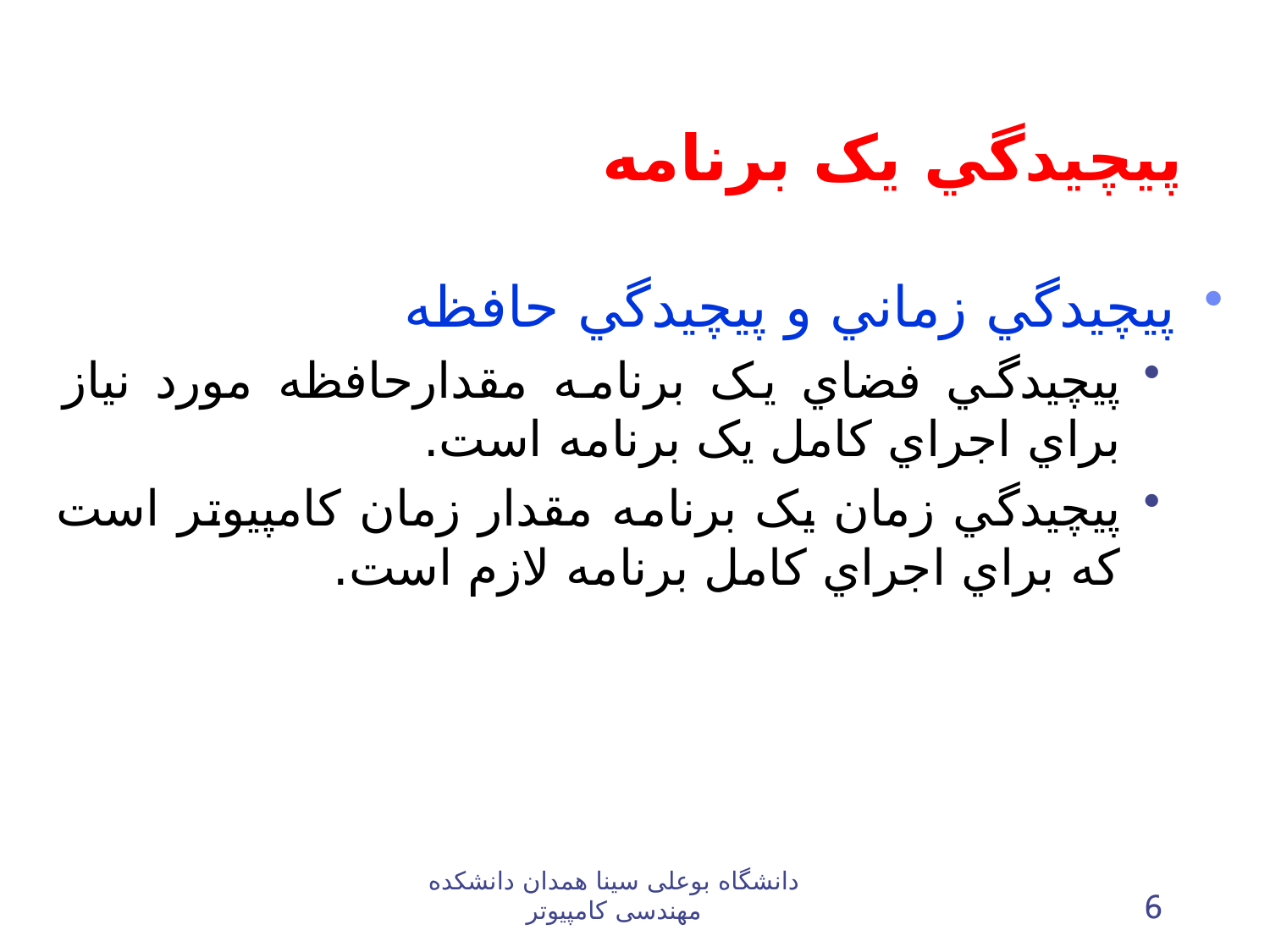

# پيچيدگي يک برنامه
پيچيدگي زماني و پيچيدگي حافظه
پيچيدگي فضاي يک برنامه مقدارحافظه مورد نياز براي اجراي کامل يک برنامه است.
پيچيدگي زمان يک برنامه مقدار زمان کامپيوتر است که براي اجراي کامل برنامه لازم است.

دانشگاه بوعلی سینا همدان دانشکده مهندسی کامپيوتر
6